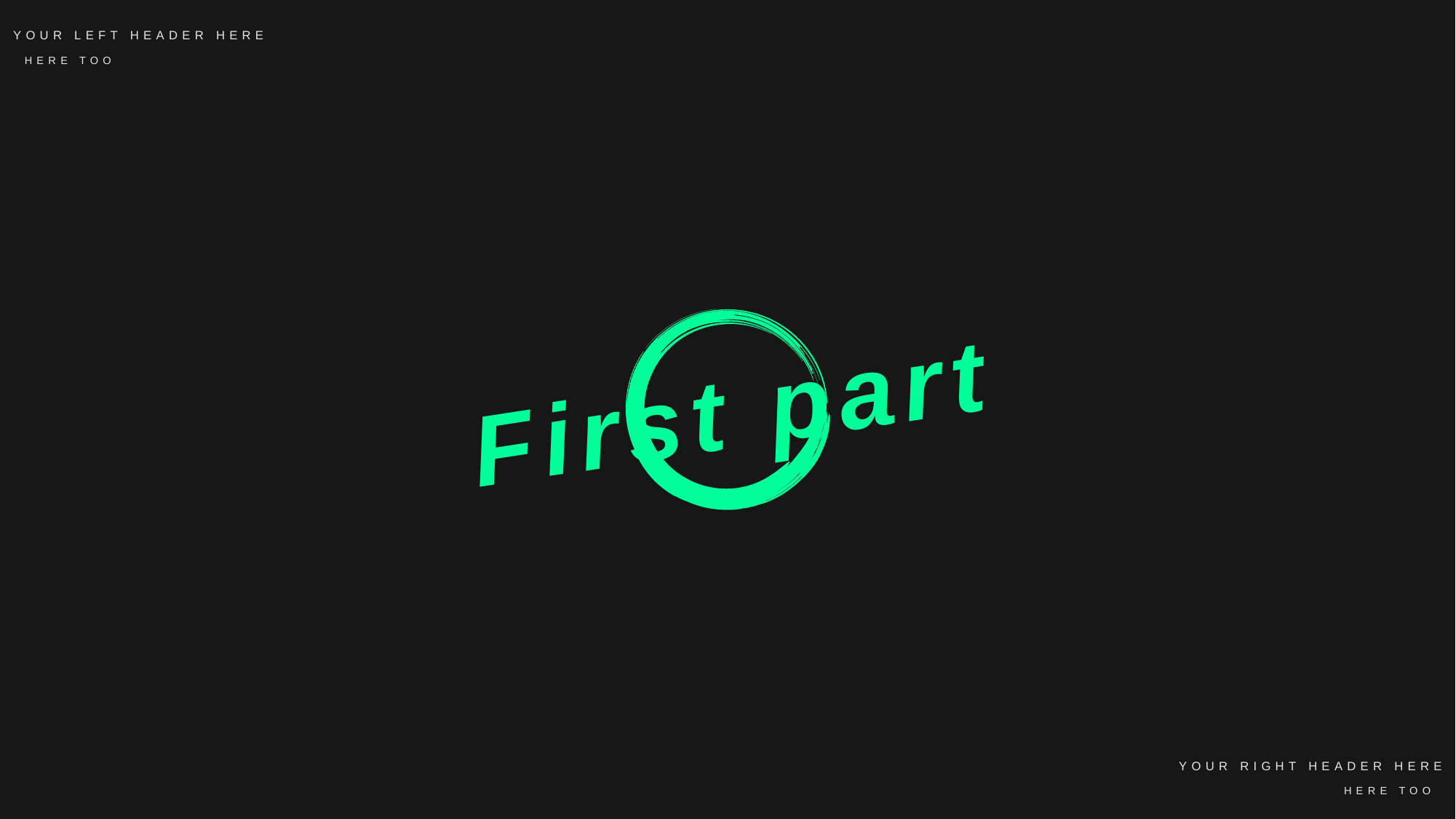

YOUR LEFT HEADER HERE
HERE TOO

First part
YOUR RIGHT HEADER HERE
HERE TOO